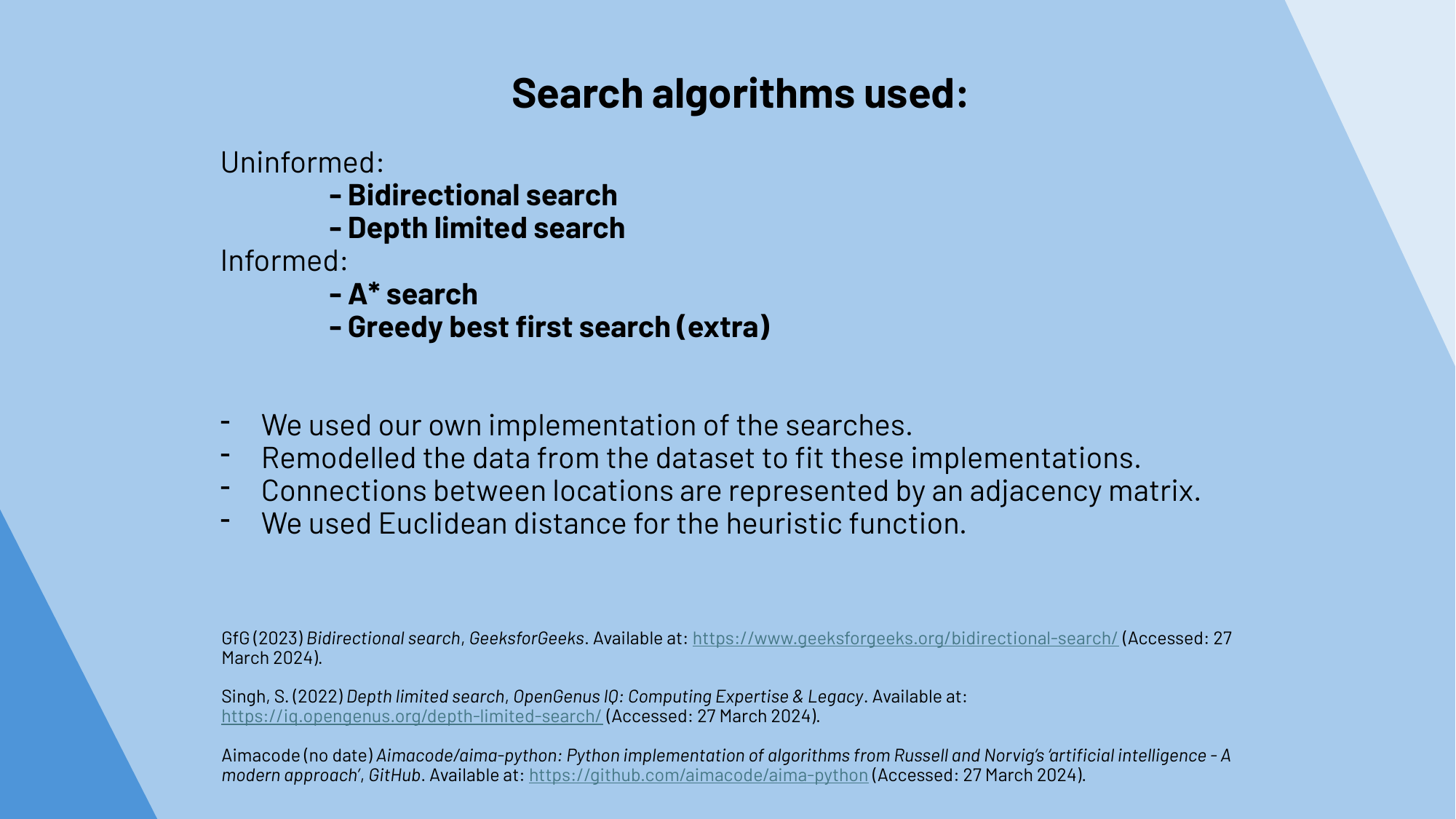

Search algorithms used:

Uninformed:
	- Bidirectional search
	- Depth limited search
Informed:
	- A* search
	- Greedy best first search (extra)

We used our own implementation of the searches.
Remodelled the data from the dataset to fit these implementations.
Connections between locations are represented by an adjacency matrix.
We used Euclidean distance for the heuristic function.

GfG (2023) Bidirectional search, GeeksforGeeks. Available at: https://www.geeksforgeeks.org/bidirectional-search/ (Accessed: 27 March 2024).

Singh, S. (2022) Depth limited search, OpenGenus IQ: Computing Expertise & Legacy. Available at: https://iq.opengenus.org/depth-limited-search/ (Accessed: 27 March 2024).

Aimacode (no date) Aimacode/aima-python: Python implementation of algorithms from Russell and Norvig’s ‘artificial intelligence - A modern approach’, GitHub. Available at: https://github.com/aimacode/aima-python (Accessed: 27 March 2024).